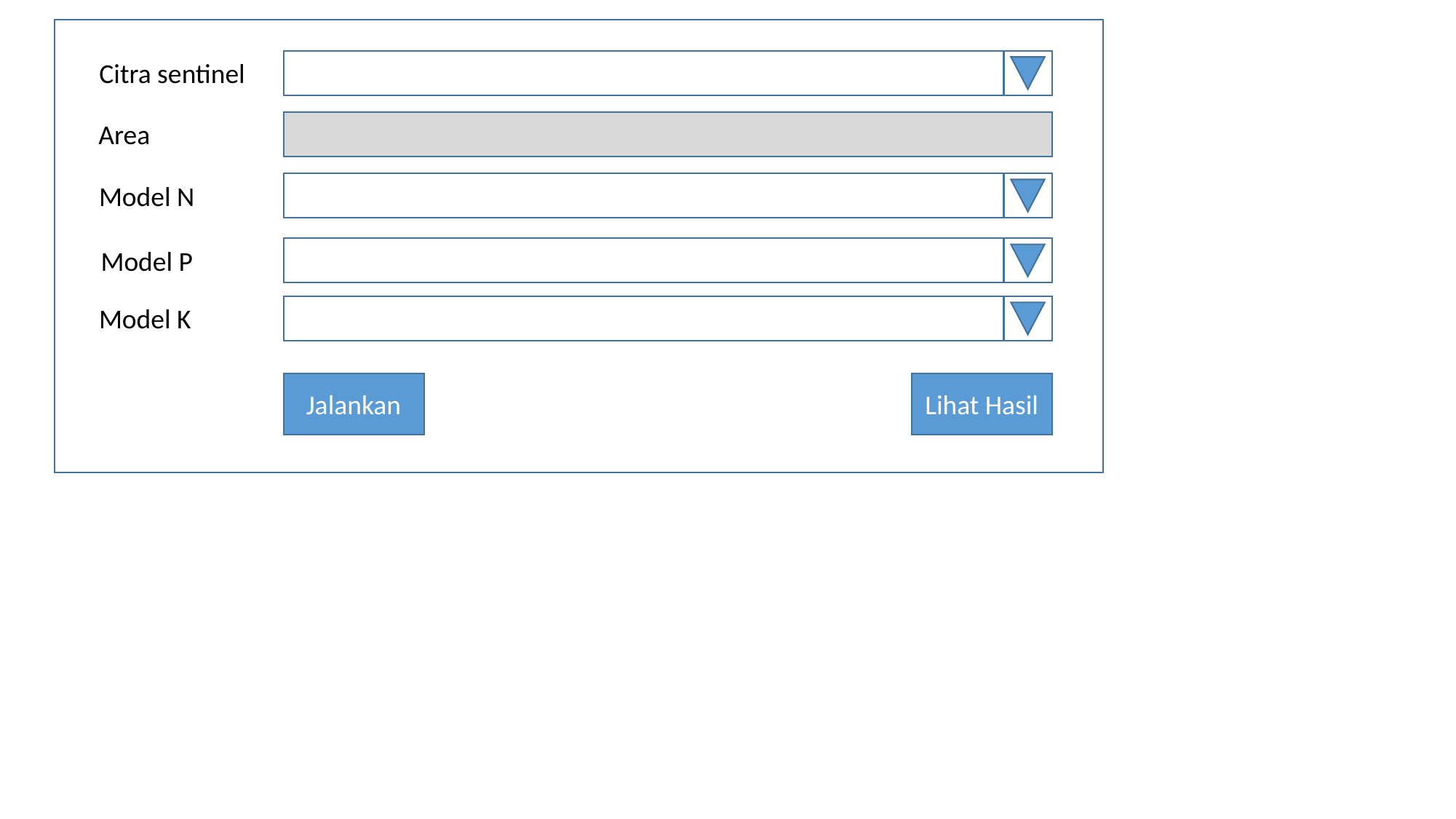

Citra sentinel

Area

Model N

Model P

Model K

Jalankan
Lihat Hasil